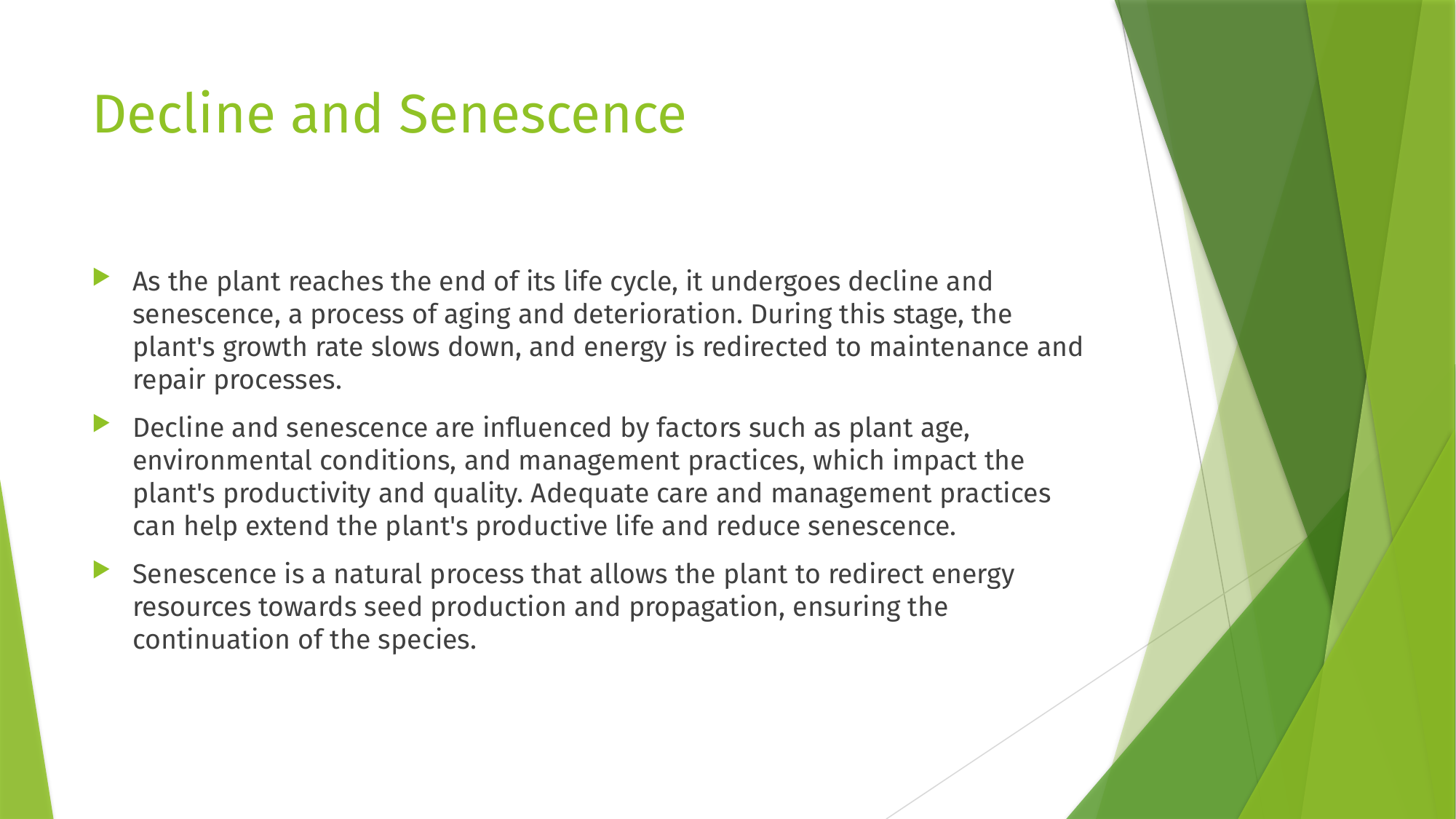

# Decline and Senescence
As the plant reaches the end of its life cycle, it undergoes decline and senescence, a process of aging and deterioration. During this stage, the plant's growth rate slows down, and energy is redirected to maintenance and repair processes.
Decline and senescence are influenced by factors such as plant age, environmental conditions, and management practices, which impact the plant's productivity and quality. Adequate care and management practices can help extend the plant's productive life and reduce senescence.
Senescence is a natural process that allows the plant to redirect energy resources towards seed production and propagation, ensuring the continuation of the species.